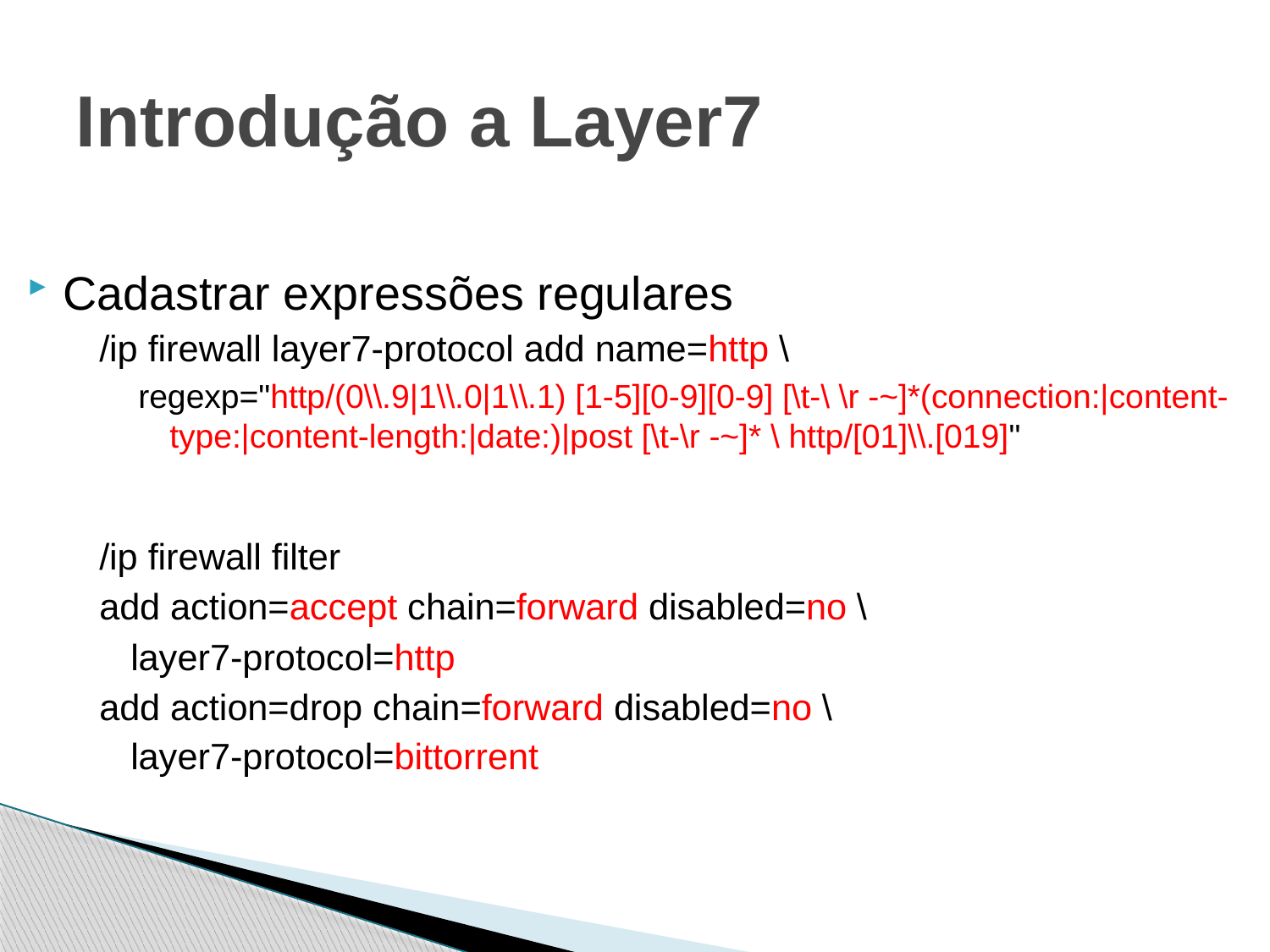

# Introdução a Layer7

Cadastrar expressões regulares
/ip firewall layer7-protocol add name=http \
regexp="http/(0\\.9|1\\.0|1\\.1) [1-5][0-9][0-9] [\t-\ \r -~]*(connection:|content-type:|content-length:|date:)|post [\t-\r -~]* \ http/[01]\\.[019]"

/ip firewall filter
add action=accept chain=forward disabled=no \
	layer7-protocol=http
add action=drop chain=forward disabled=no \
	layer7-protocol=bittorrent